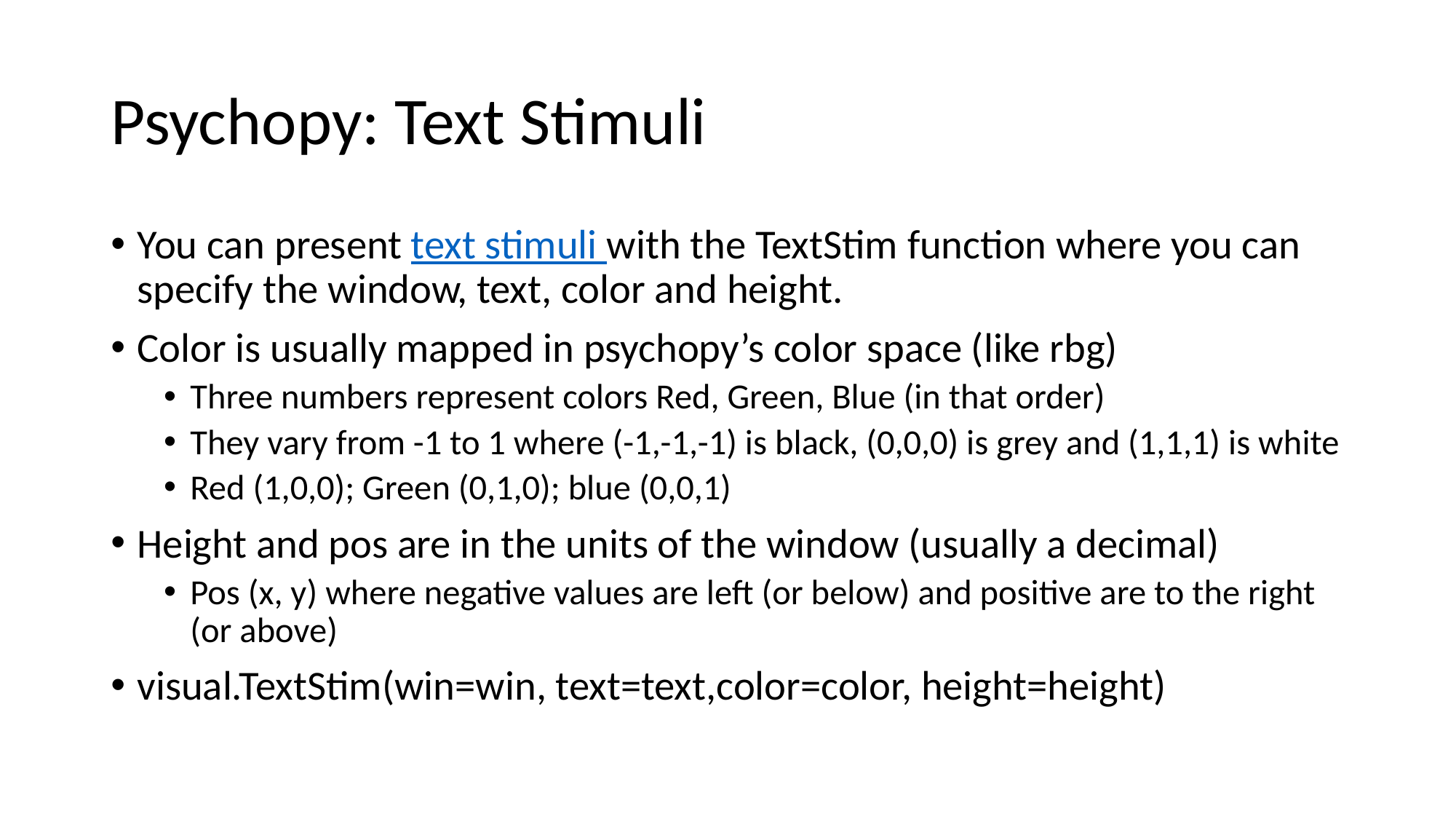

# Psychopy: Text Stimuli
You can present text stimuli with the TextStim function where you can specify the window, text, color and height.
Color is usually mapped in psychopy’s color space (like rbg)
Three numbers represent colors Red, Green, Blue (in that order)
They vary from -1 to 1 where (-1,-1,-1) is black, (0,0,0) is grey and (1,1,1) is white
Red (1,0,0); Green (0,1,0); blue (0,0,1)
Height and pos are in the units of the window (usually a decimal)
Pos (x, y) where negative values are left (or below) and positive are to the right (or above)
visual.TextStim(win=win, text=text,color=color, height=height)